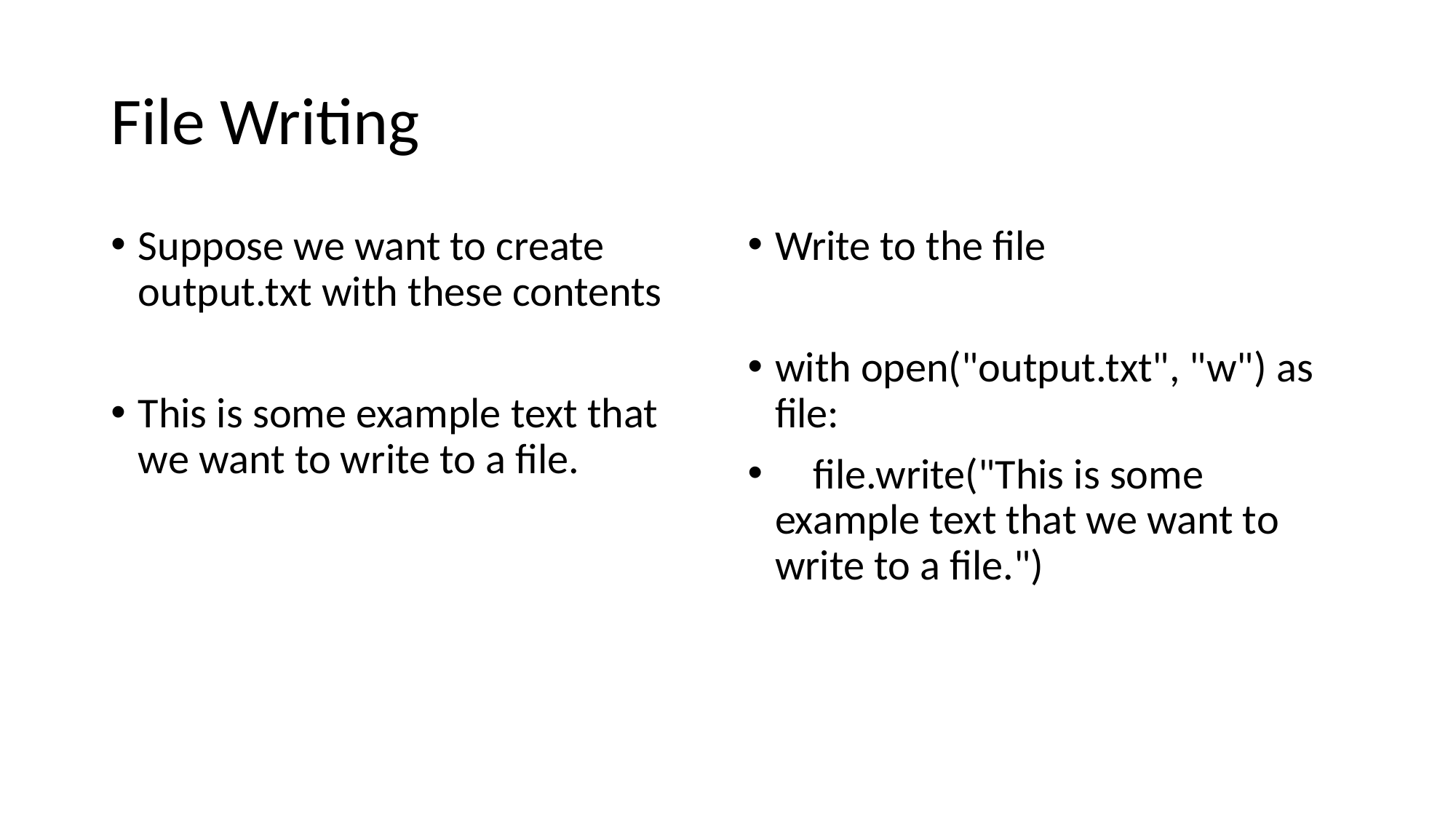

# File Writing
Suppose we want to create output.txt with these contents

This is some example text that we want to write to a file.

Write to the file

with open("output.txt", "w") as file:
    file.write("This is some example text that we want to write to a file.")